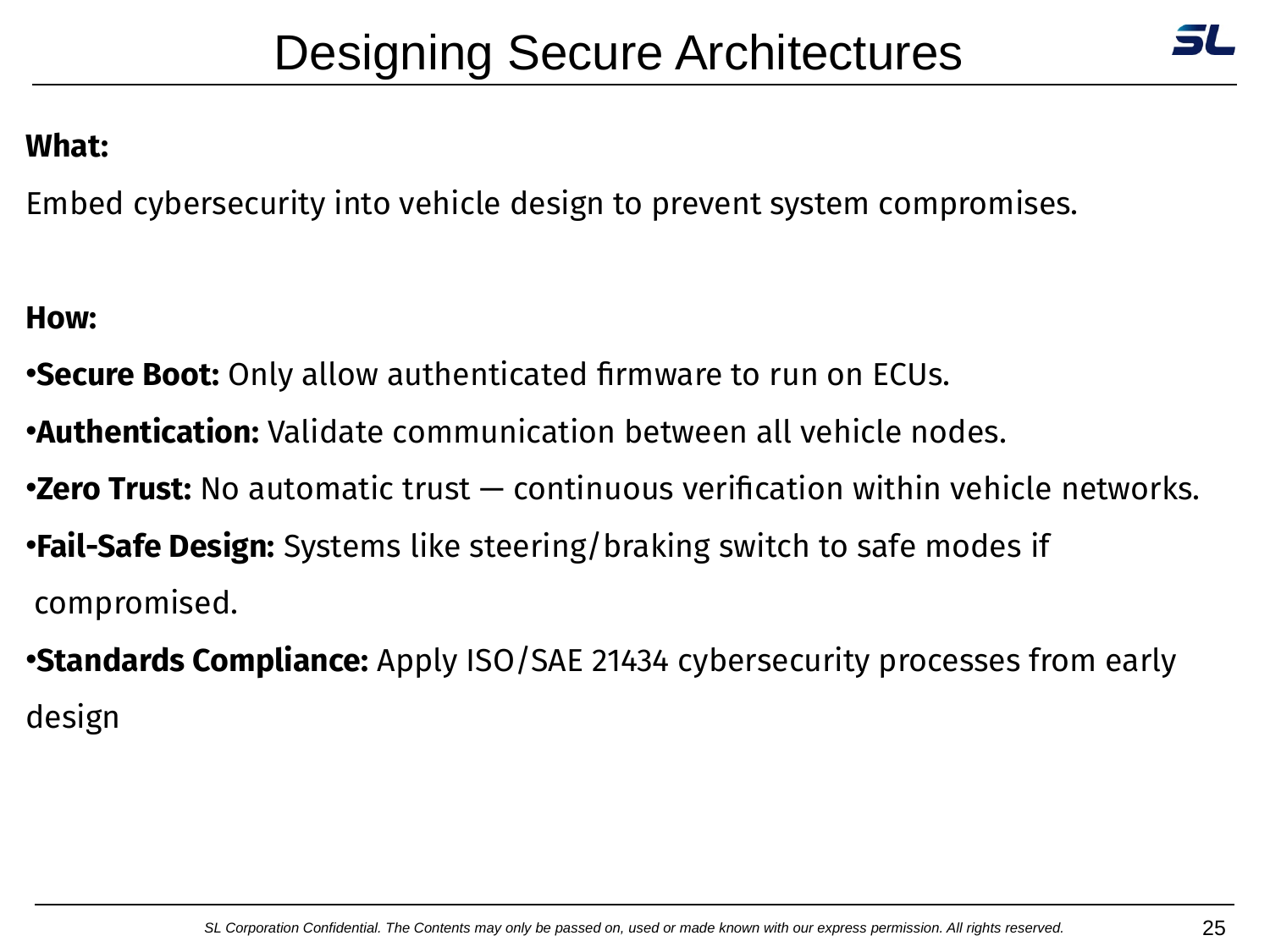

# Designing Secure Architectures
What:
Embed cybersecurity into vehicle design to prevent system compromises.

How:
Secure Boot: Only allow authenticated firmware to run on ECUs.
Authentication: Validate communication between all vehicle nodes.
Zero Trust: No automatic trust — continuous verification within vehicle networks.
Fail-Safe Design: Systems like steering/braking switch to safe modes if
 compromised.
Standards Compliance: Apply ISO/SAE 21434 cybersecurity processes from early
design